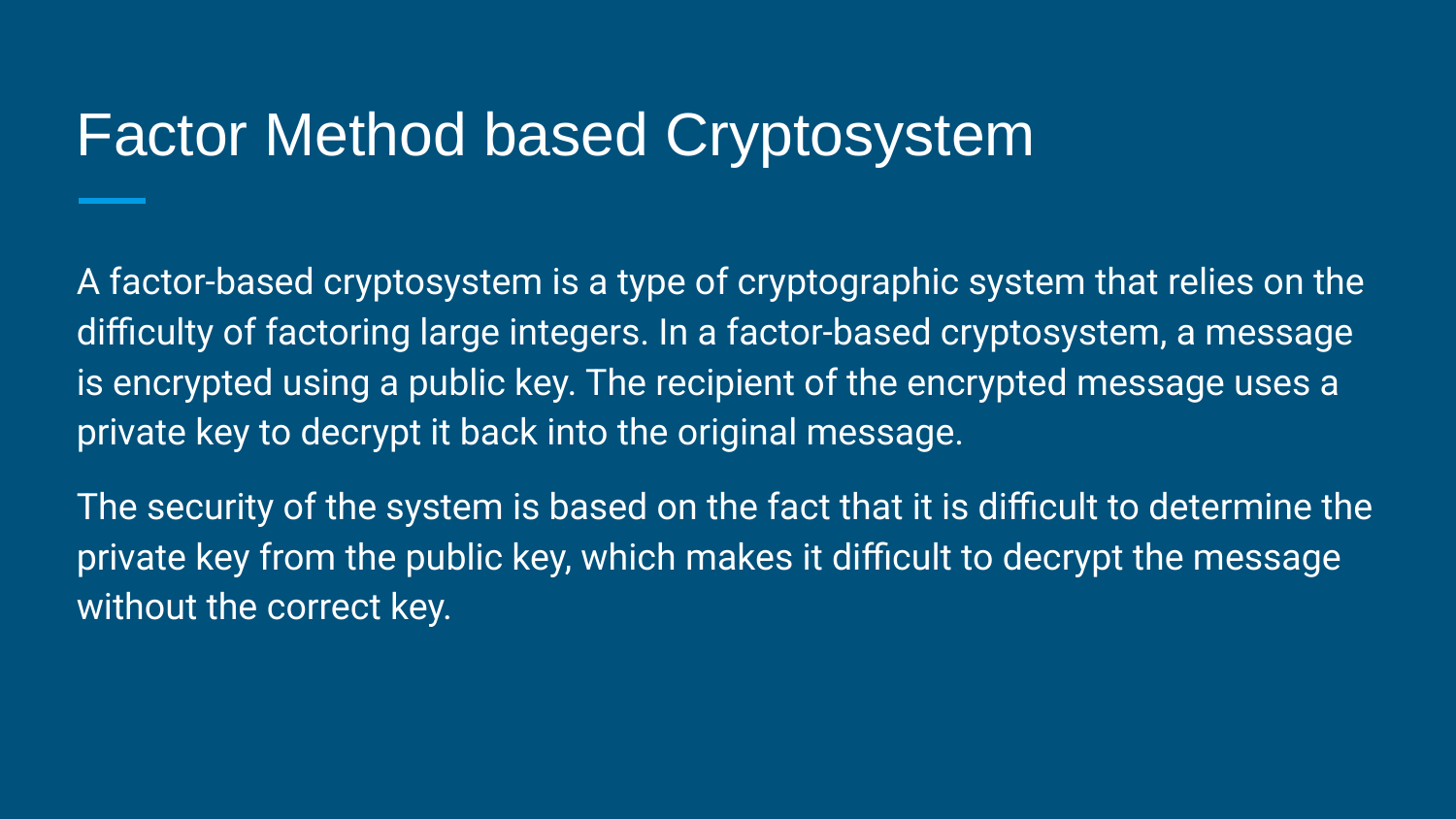

# Factor Method based Cryptosystem
A factor-based cryptosystem is a type of cryptographic system that relies on the difficulty of factoring large integers. In a factor-based cryptosystem, a message is encrypted using a public key. The recipient of the encrypted message uses a private key to decrypt it back into the original message.
The security of the system is based on the fact that it is difficult to determine the private key from the public key, which makes it difficult to decrypt the message without the correct key.